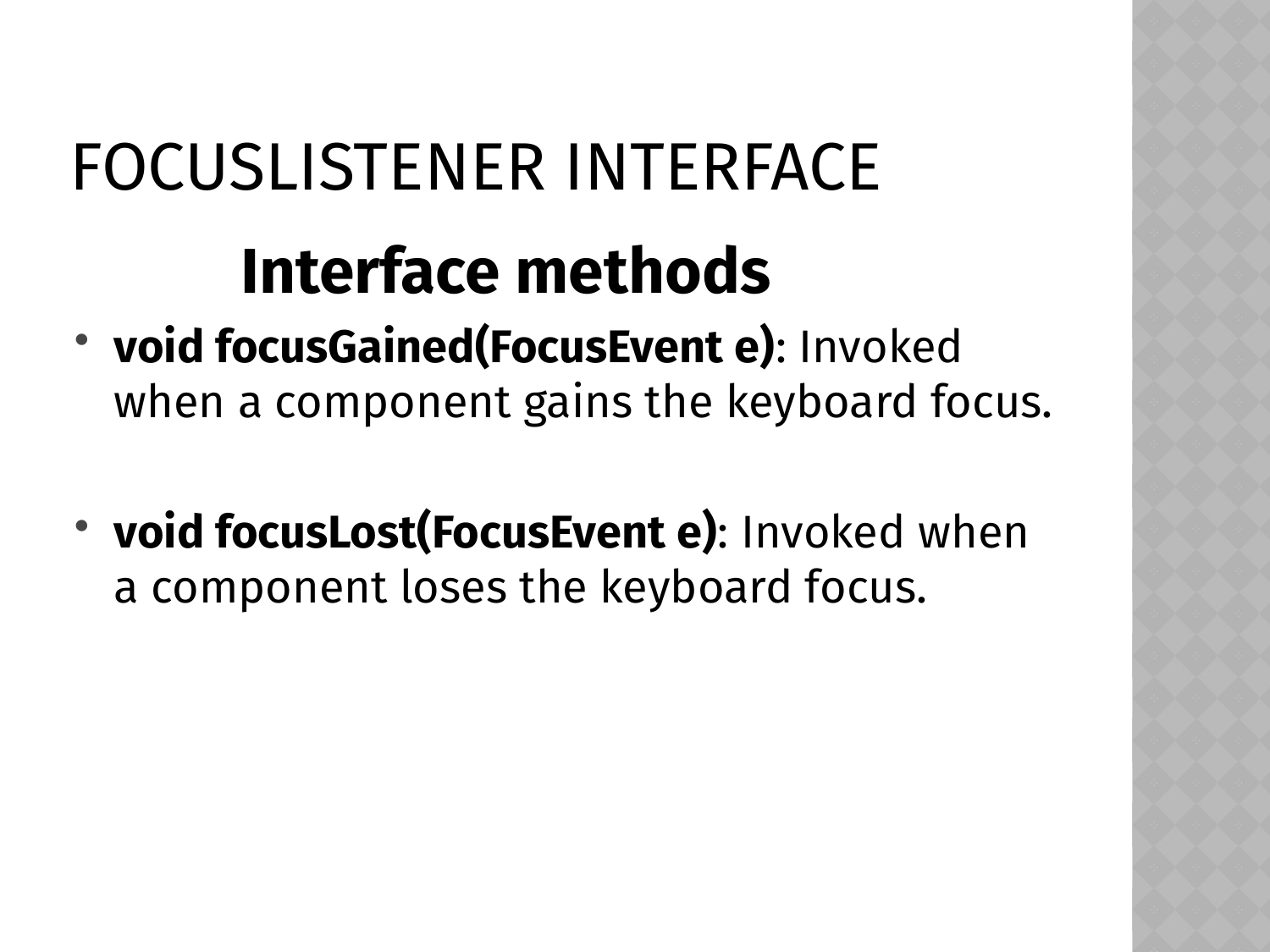

# FocusListener Interface
		Interface methods
void focusGained(FocusEvent e): Invoked when a component gains the keyboard focus.

void focusLost(FocusEvent e): Invoked when a component loses the keyboard focus.